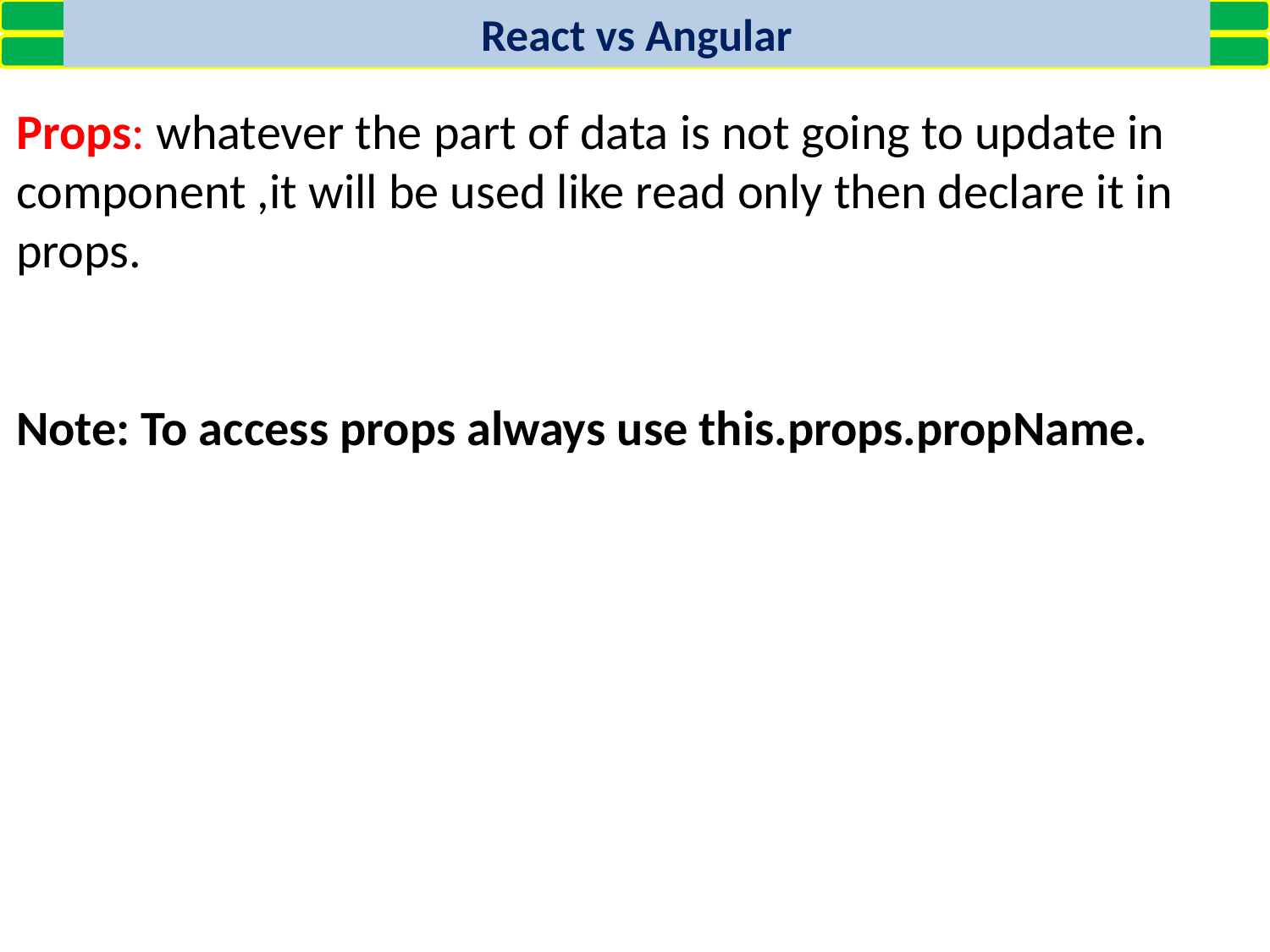

React vs Angular

Props: whatever the part of data is not going to update in component ,it will be used like read only then declare it in props.

Note: To access props always use this.props.propName.